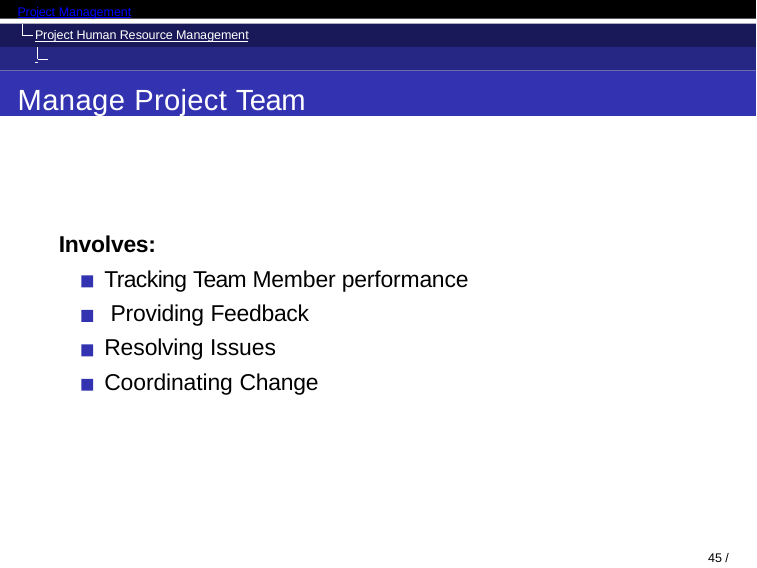

Project Management
Project Human Resource Management  Manage Project Team

Manage Project Team
Involves:
Tracking Team Member performance  Providing Feedback
Resolving Issues  Coordinating Change

45 / 71